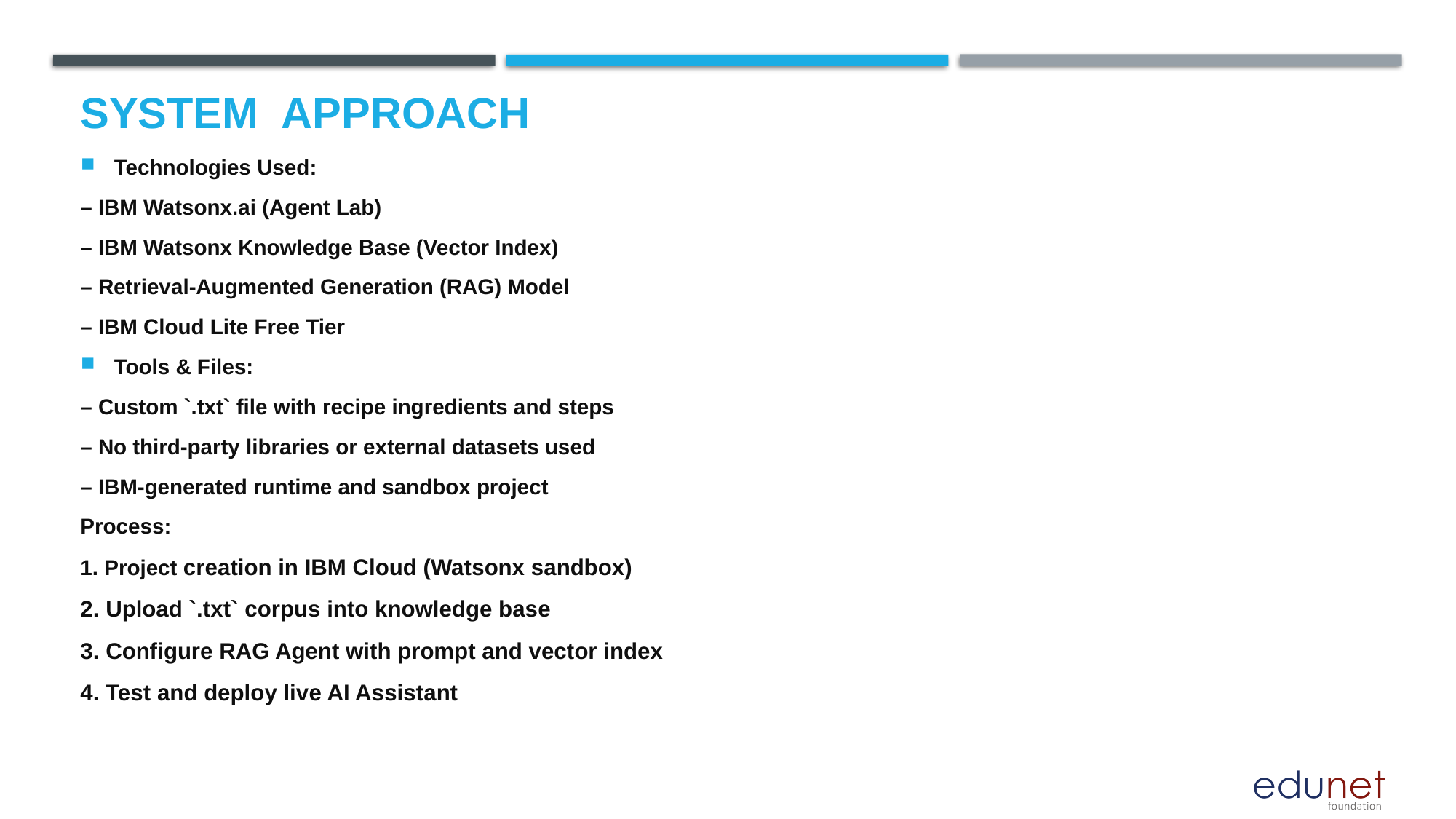

# System  Approach
Technologies Used:
– IBM Watsonx.ai (Agent Lab)
– IBM Watsonx Knowledge Base (Vector Index)
– Retrieval-Augmented Generation (RAG) Model
– IBM Cloud Lite Free Tier
Tools & Files:
– Custom `.txt` file with recipe ingredients and steps
– No third-party libraries or external datasets used
– IBM-generated runtime and sandbox project
Process:
1. Project creation in IBM Cloud (Watsonx sandbox)
2. Upload `.txt` corpus into knowledge base
3. Configure RAG Agent with prompt and vector index
4. Test and deploy live AI Assistant